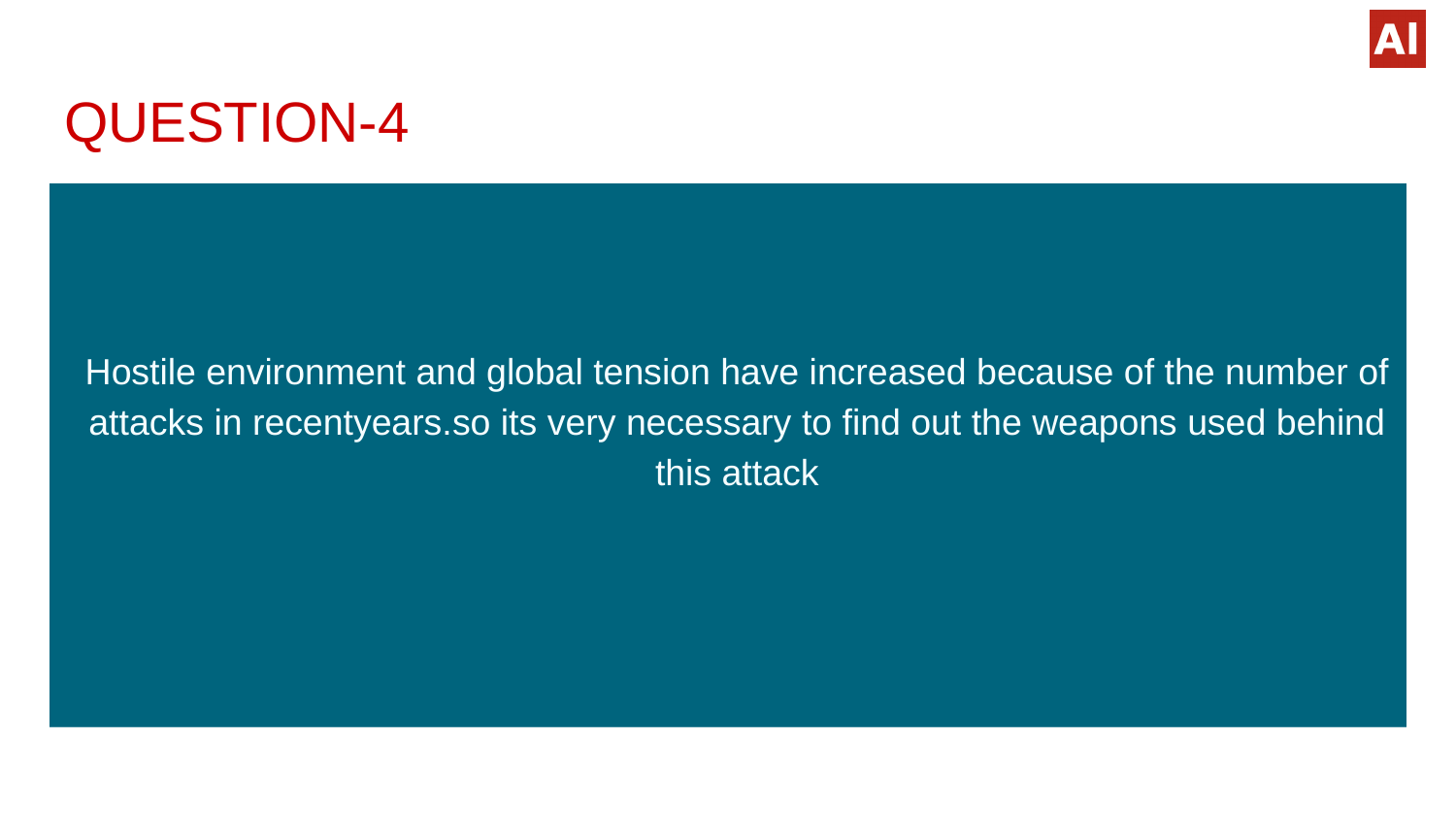

# QUESTION-4

Hostile environment and global tension have increased because of the number of attacks in recentyears.so its very necessary to find out the weapons used behind this attack